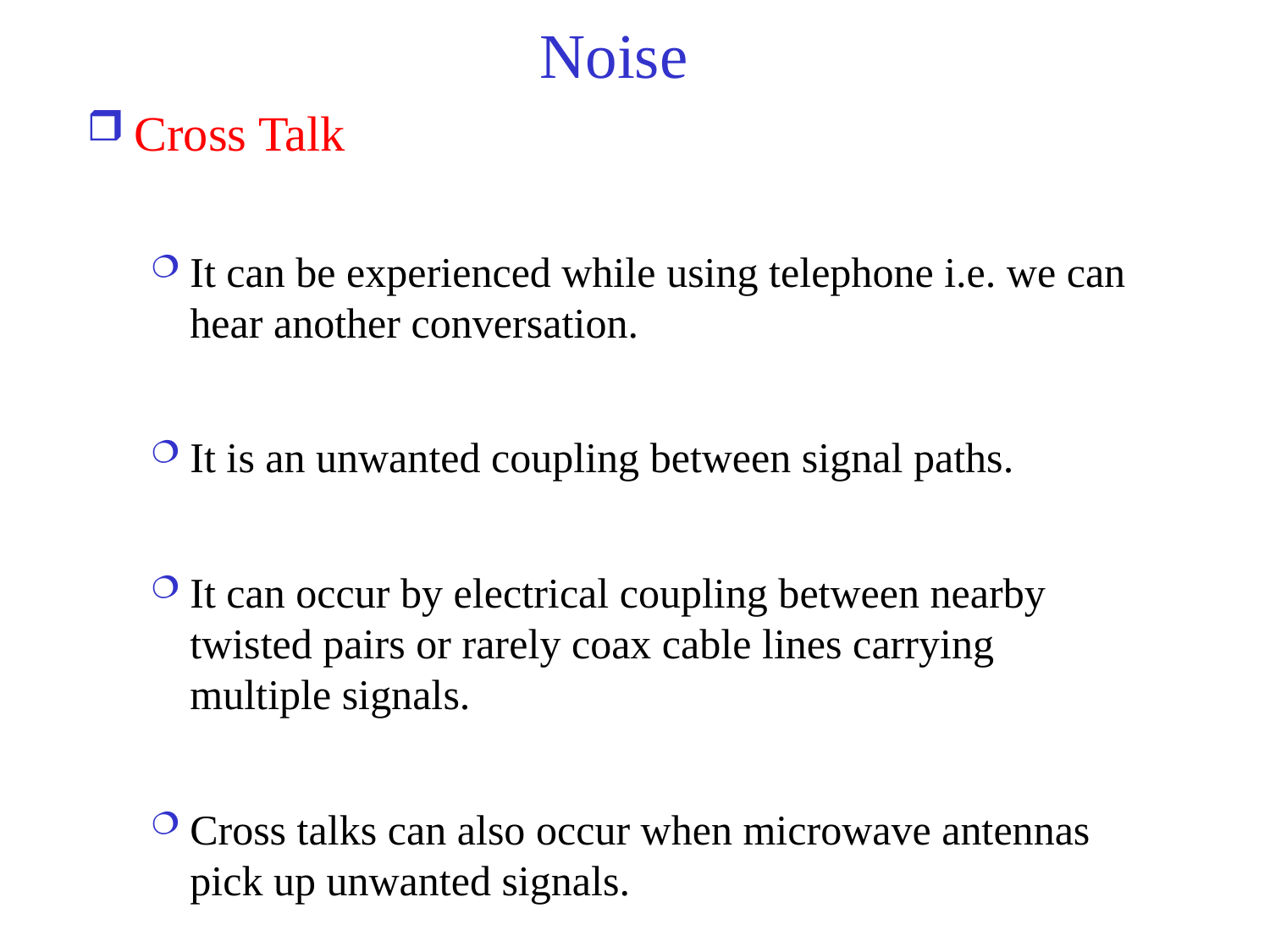

# Noise
Cross Talk

It can be experienced while using telephone i.e. we can hear another conversation.

It is an unwanted coupling between signal paths.

It can occur by electrical coupling between nearby twisted pairs or rarely coax cable lines carrying multiple signals.

Cross talks can also occur when microwave antennas pick up unwanted signals.